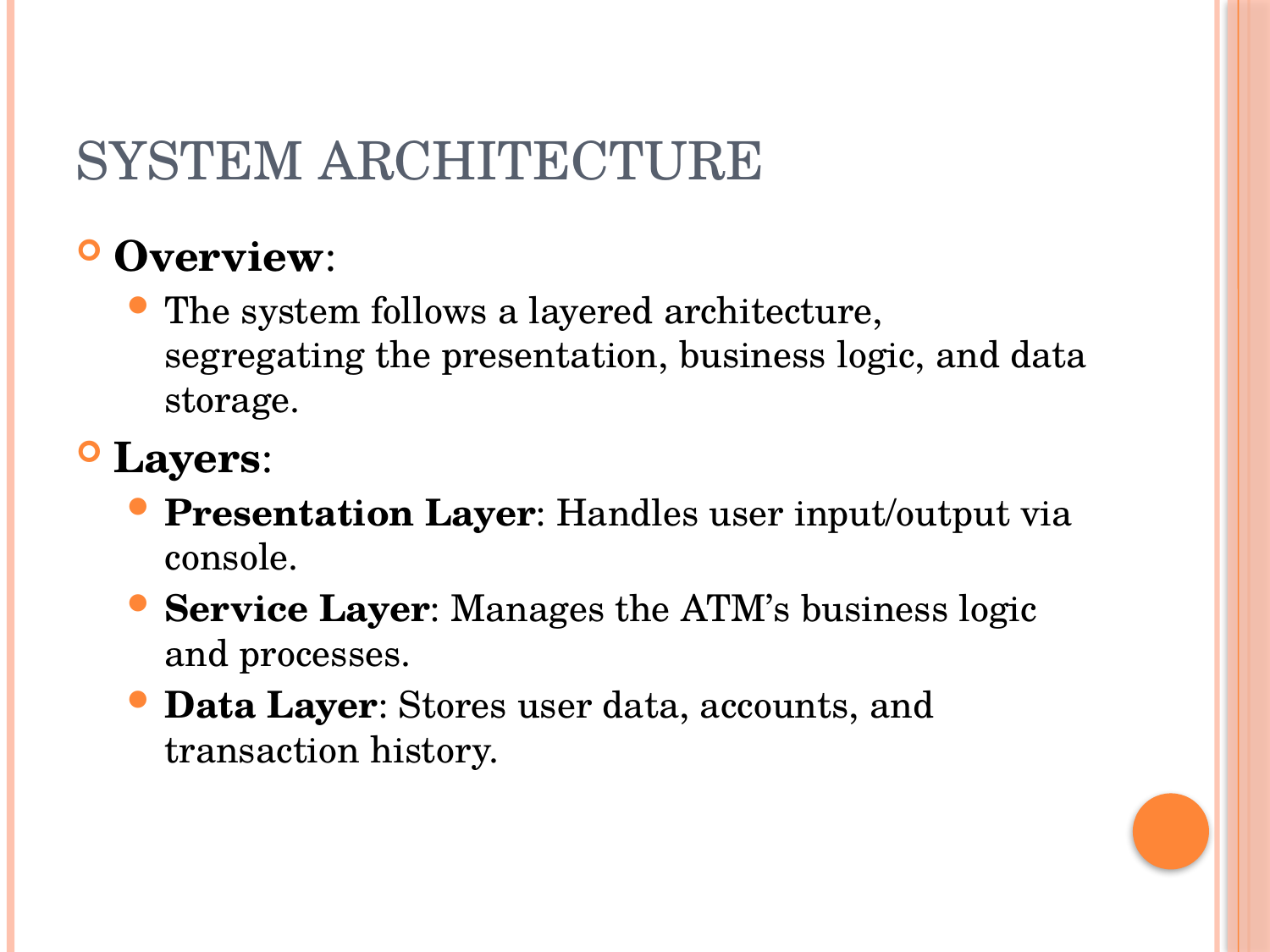

# System Architecture
Overview:
The system follows a layered architecture, segregating the presentation, business logic, and data storage.
Layers:
Presentation Layer: Handles user input/output via console.
Service Layer: Manages the ATM’s business logic and processes.
Data Layer: Stores user data, accounts, and transaction history.